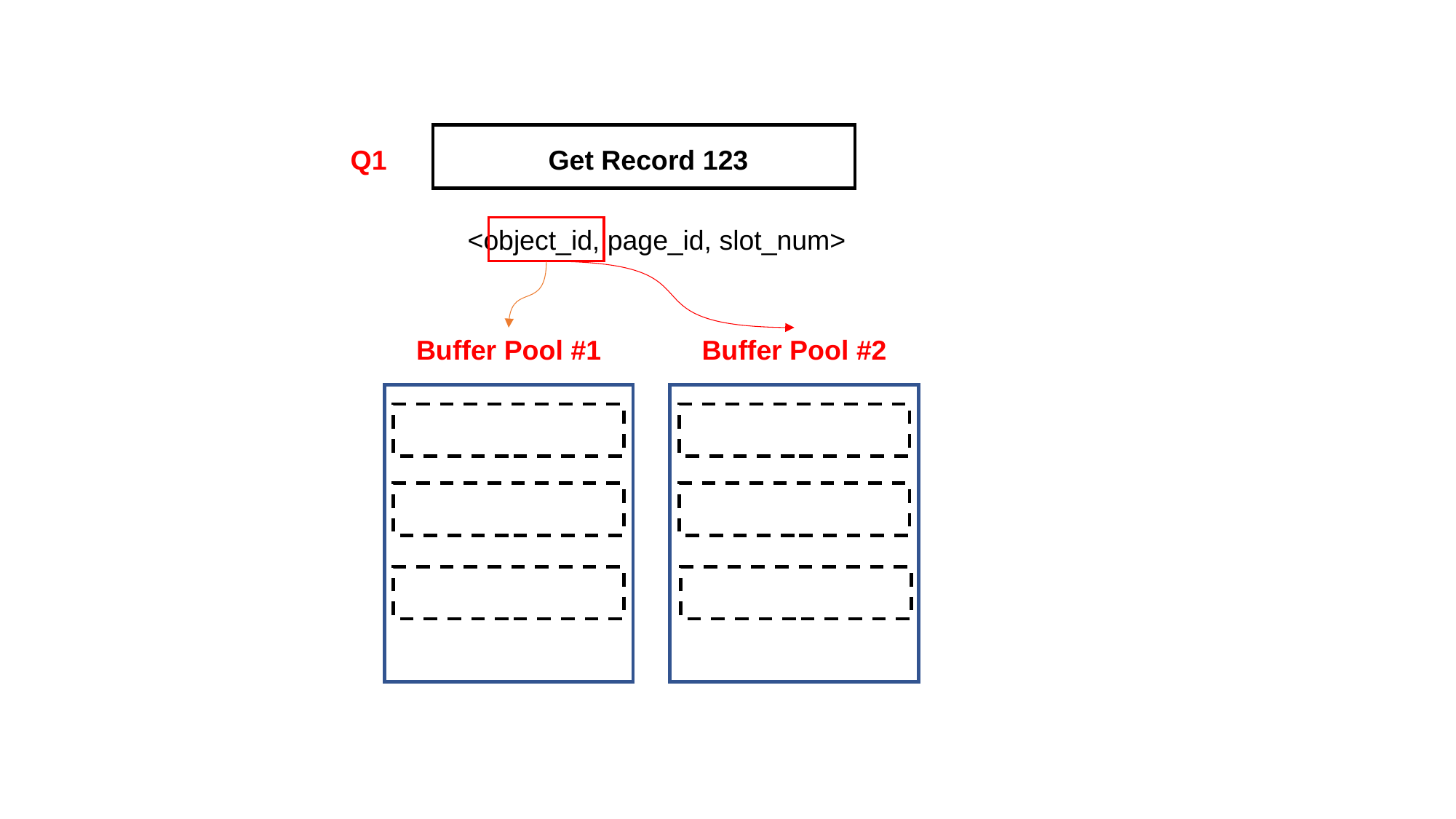

Q1
Get Record 123
<object_id, page_id, slot_num>

Buffer Pool #1
Buffer Pool #2